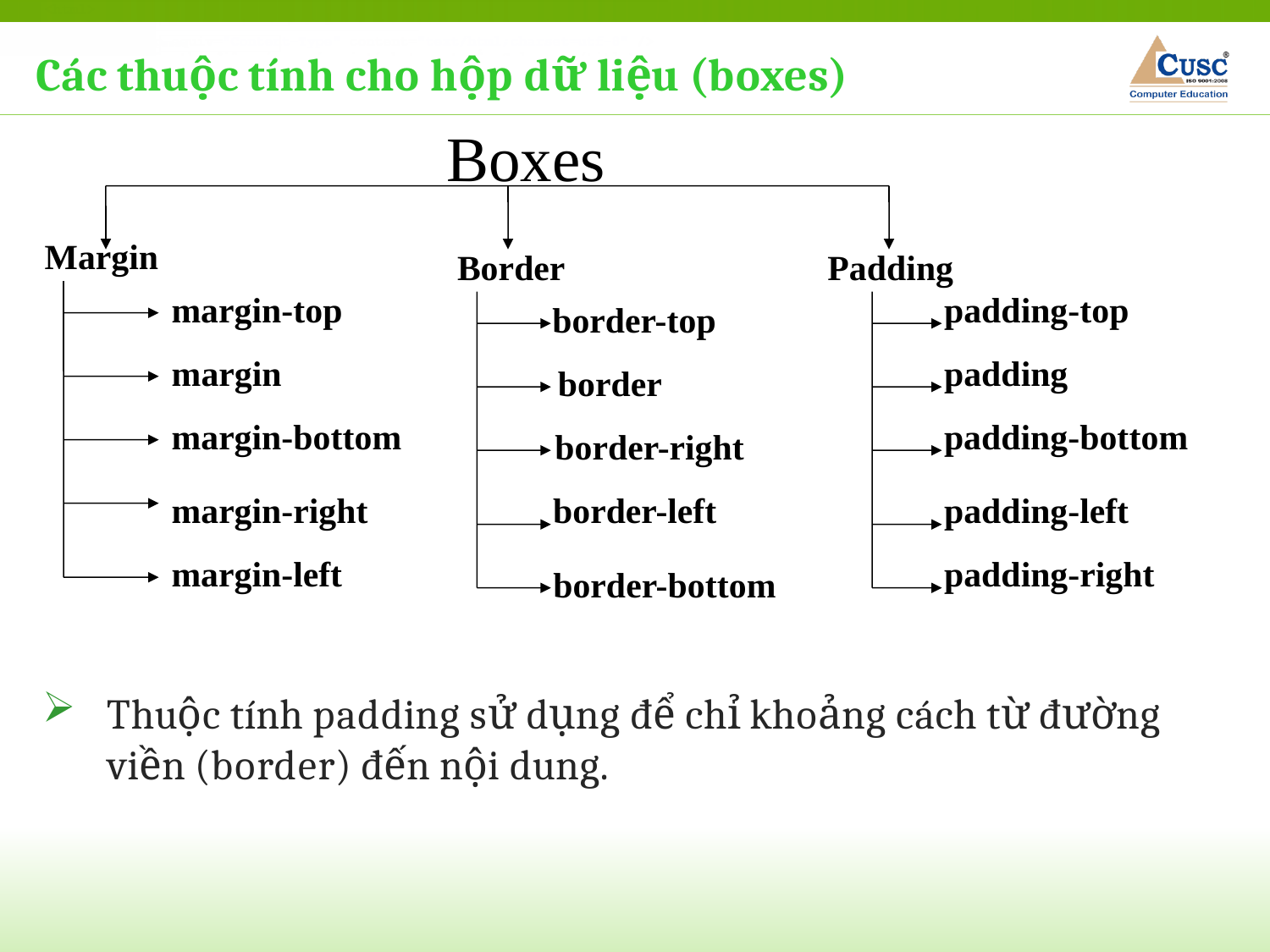

Các thuộc tính cho hộp dữ liệu (boxes)
Boxes

Margin

margin-top

margin

margin-bottom

margin-right

margin-left

Border
Padding
padding-top
padding
padding-bottom
padding-left
padding-right

border-top

border
border-right
border-left
border-bottom
Thuộc tính padding sử dụng để chỉ khoảng cách từ đường viền (border) đến nội dung.